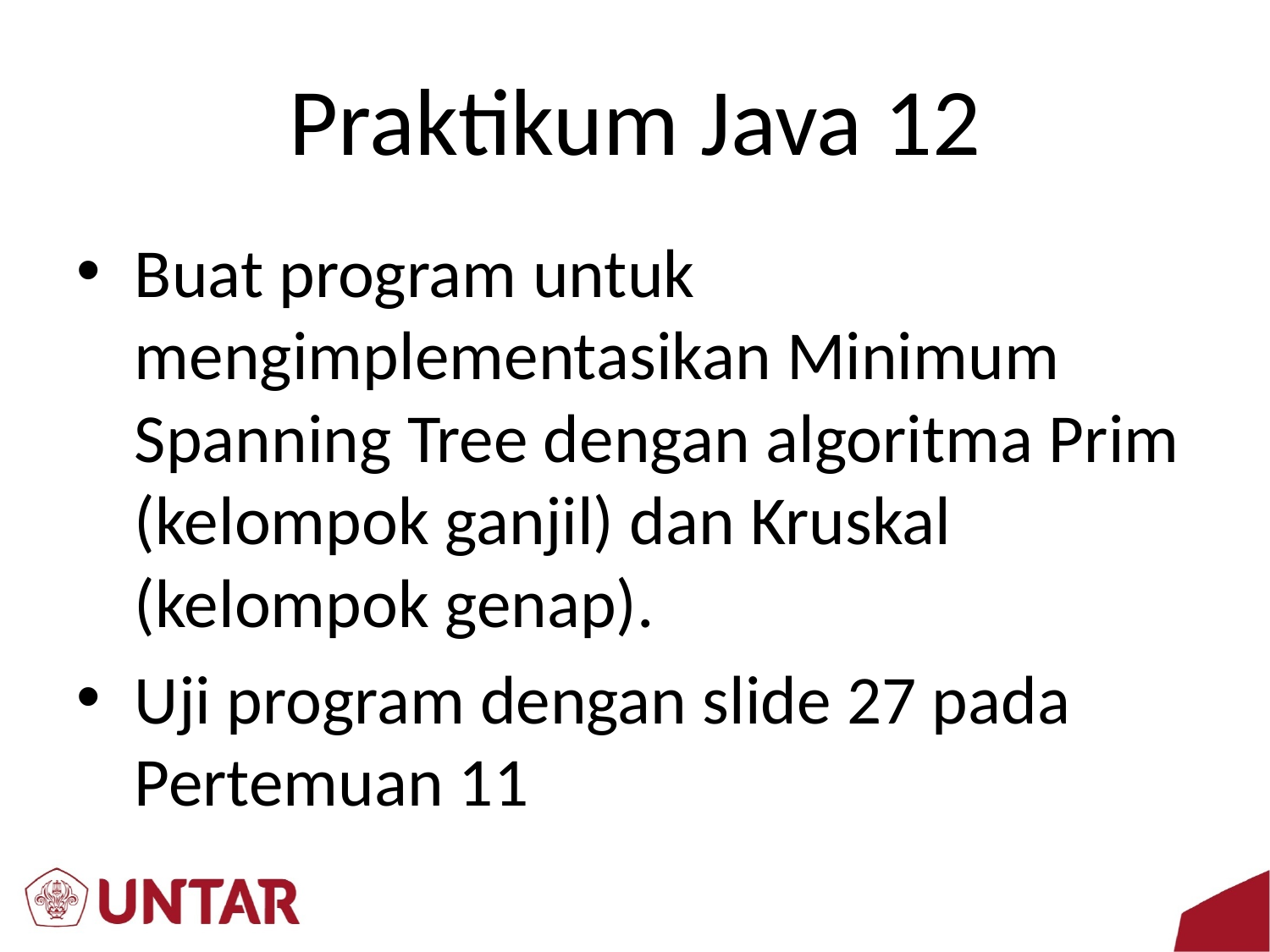

# Praktikum Java 12
Buat program untuk mengimplementasikan Minimum Spanning Tree dengan algoritma Prim (kelompok ganjil) dan Kruskal (kelompok genap).
Uji program dengan slide 27 pada Pertemuan 11